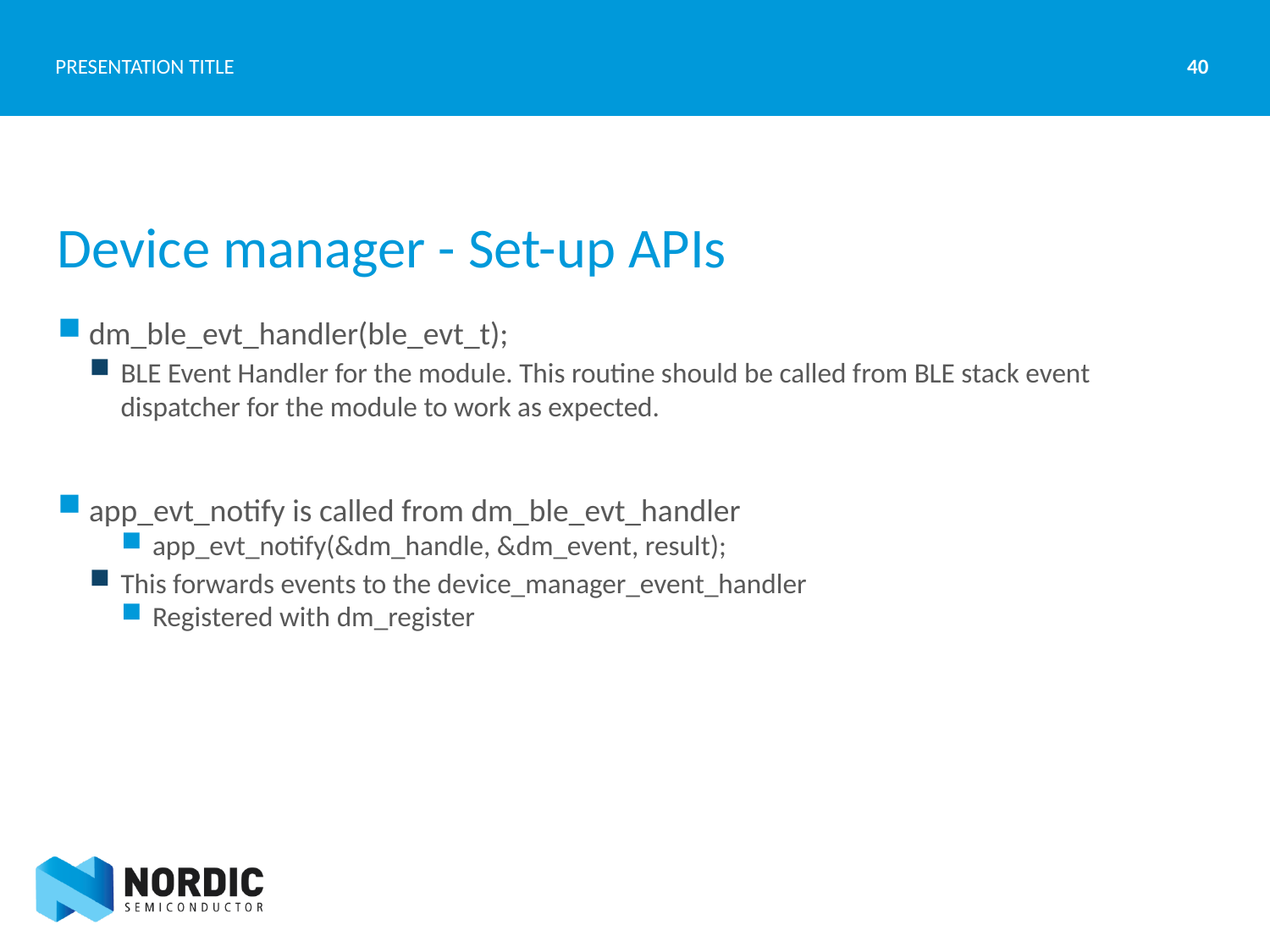

40
PRESENTATION TITLE
# Device manager - Set-up APIs
dm_ble_evt_handler(ble_evt_t);
BLE Event Handler for the module. This routine should be called from BLE stack event dispatcher for the module to work as expected.

app_evt_notify is called from dm_ble_evt_handler
app_evt_notify(&dm_handle, &dm_event, result);
This forwards events to the device_manager_event_handler
Registered with dm_register